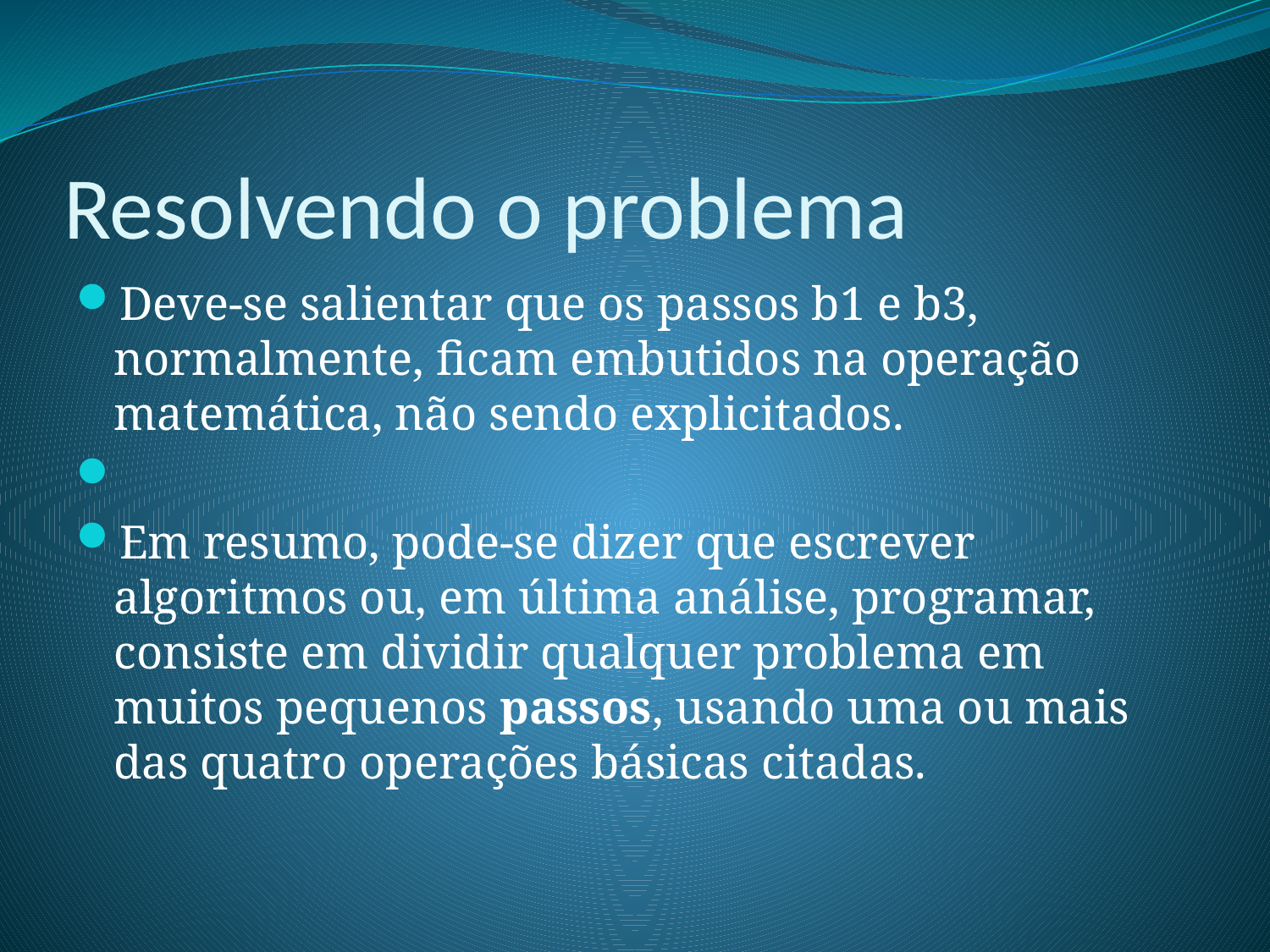

# Resolvendo o problema
Deve-se salientar que os passos b1 e b3, normalmente, ficam embutidos na operação matemática, não sendo explicitados.

Em resumo, pode-se dizer que escrever algoritmos ou, em última análise, programar, consiste em dividir qualquer problema em muitos pequenos passos, usando uma ou mais das quatro operações básicas citadas.